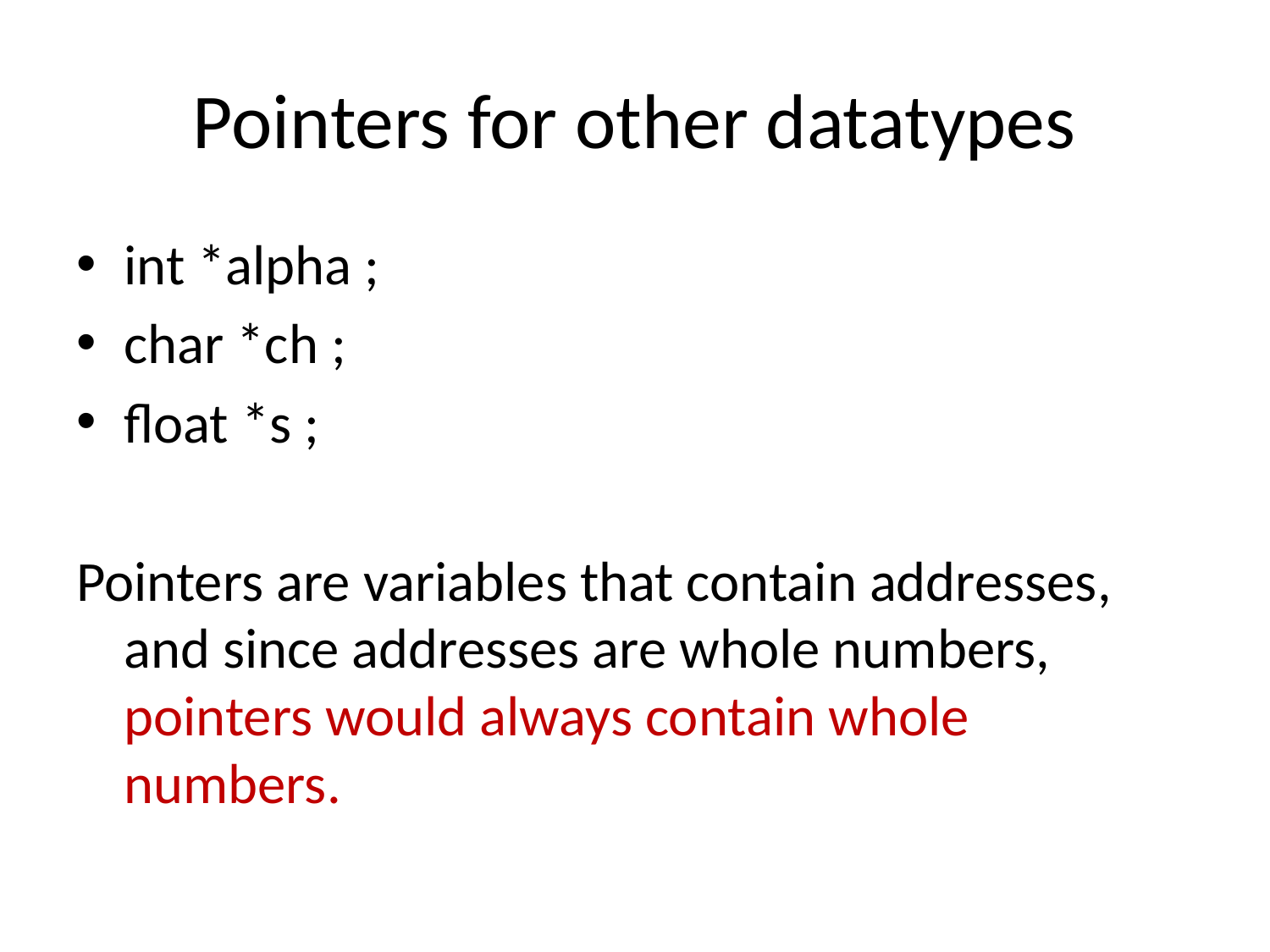

# Pointers for other datatypes
int *alpha ;
char *ch ;
float *s ;

Pointers are variables that contain addresses, and since addresses are whole numbers, pointers would always contain whole numbers.